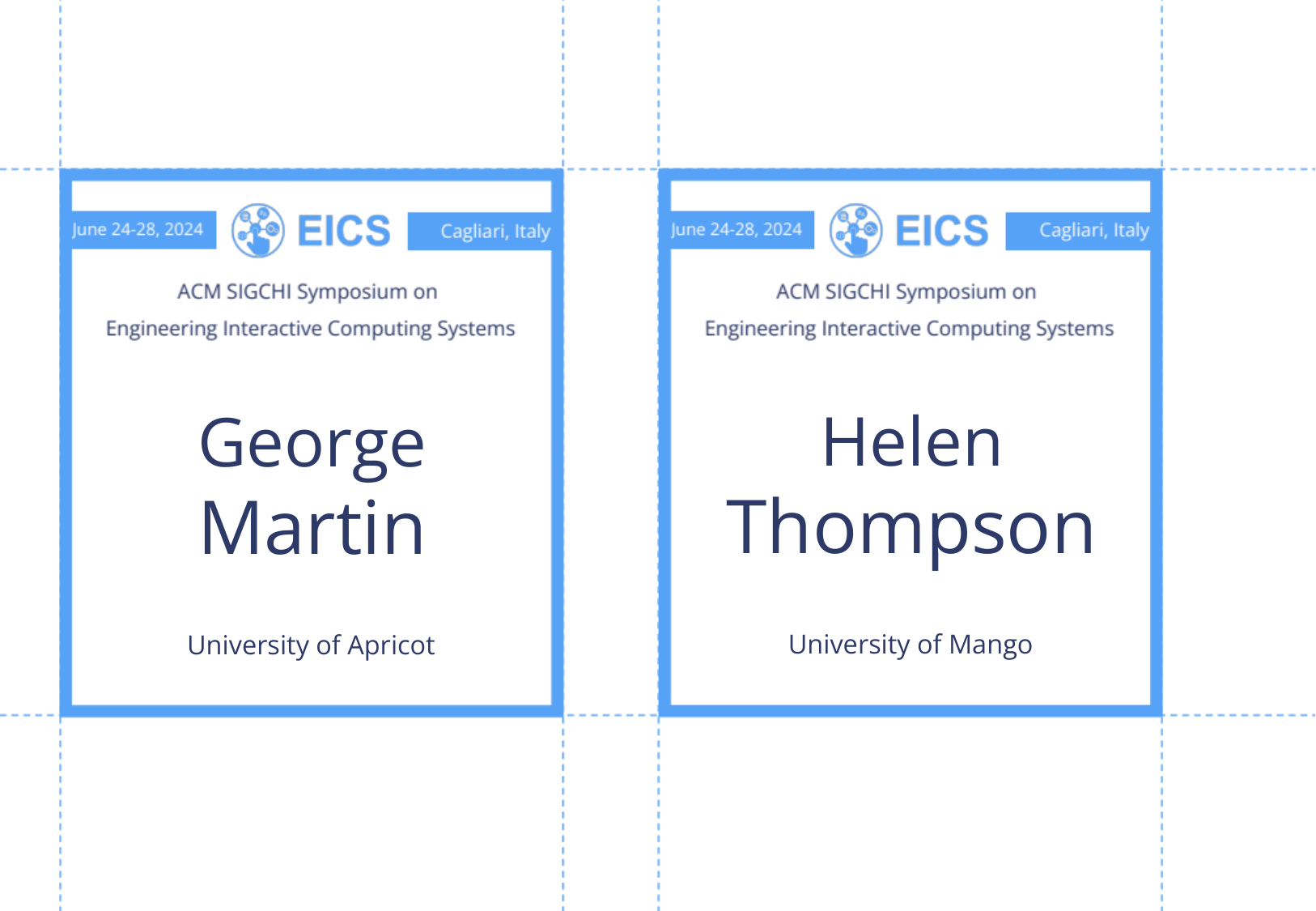

Helen
Thompson
George
Martin
University of Mango
University of Apricot